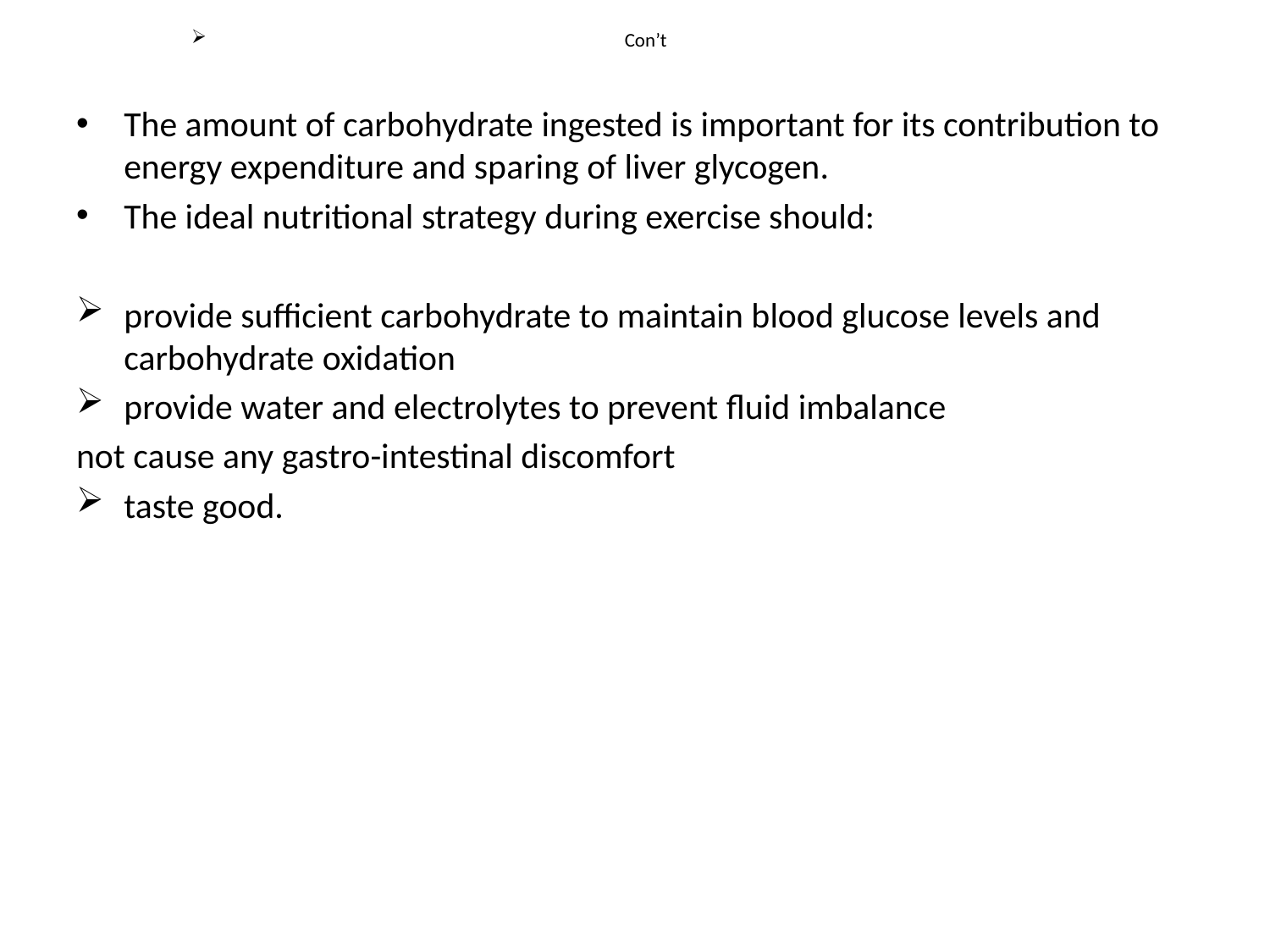

# Con’t
The amount of carbohydrate ingested is important for its contribution to energy expenditure and sparing of liver glycogen.
The ideal nutritional strategy during exercise should:

provide sufficient carbohydrate to maintain blood glucose levels and carbohydrate oxidation
provide water and electrolytes to prevent fluid imbalance
not cause any gastro-intestinal discomfort
taste good.